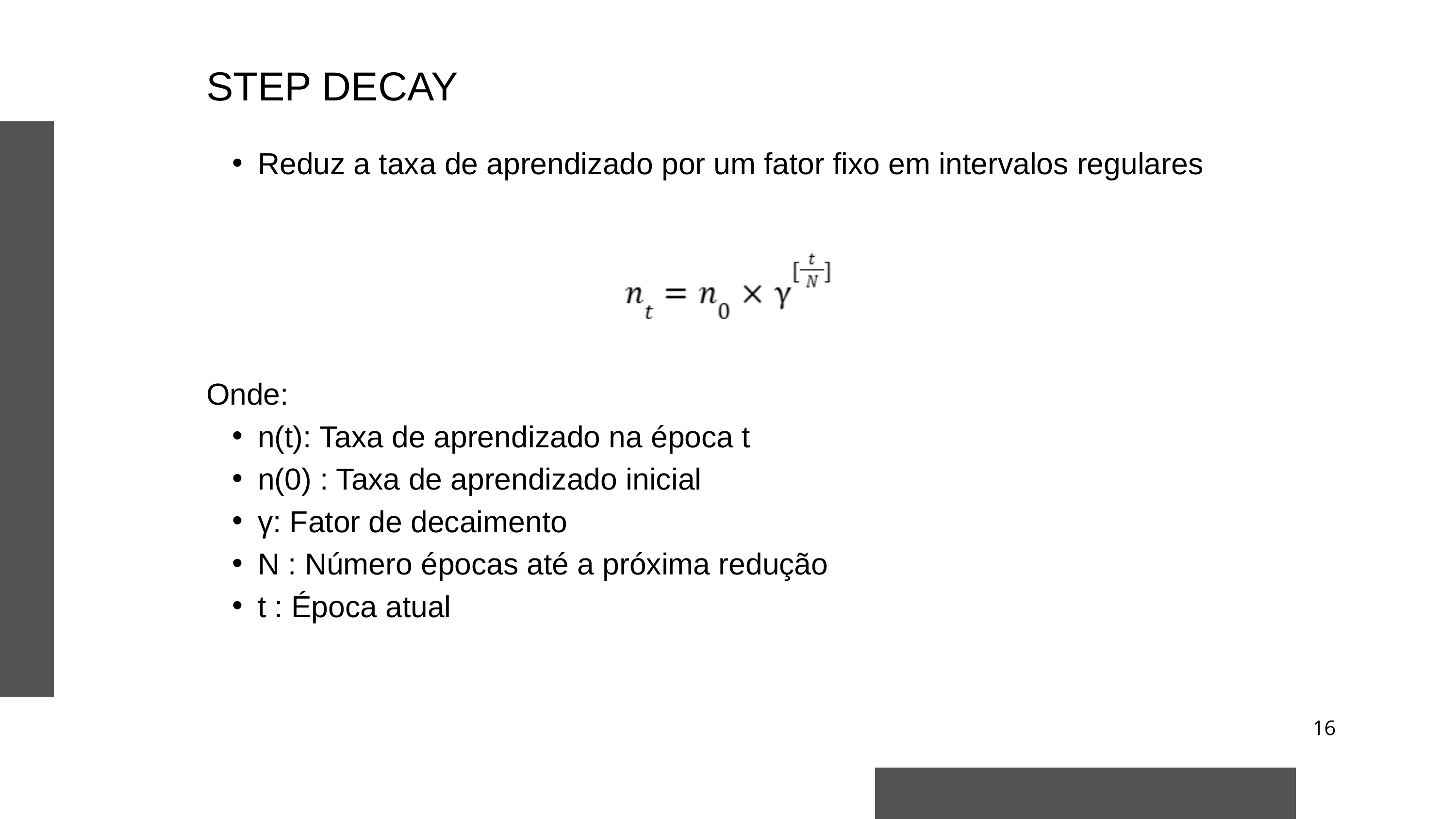

STEP DECAY

Reduz a taxa de aprendizado por um fator fixo em intervalos regulares

Onde:
n(t): Taxa de aprendizado na época t
n(0) : Taxa de aprendizado inicial
γ: Fator de decaimento
N : Número épocas até a próxima redução
t : Época atual

16